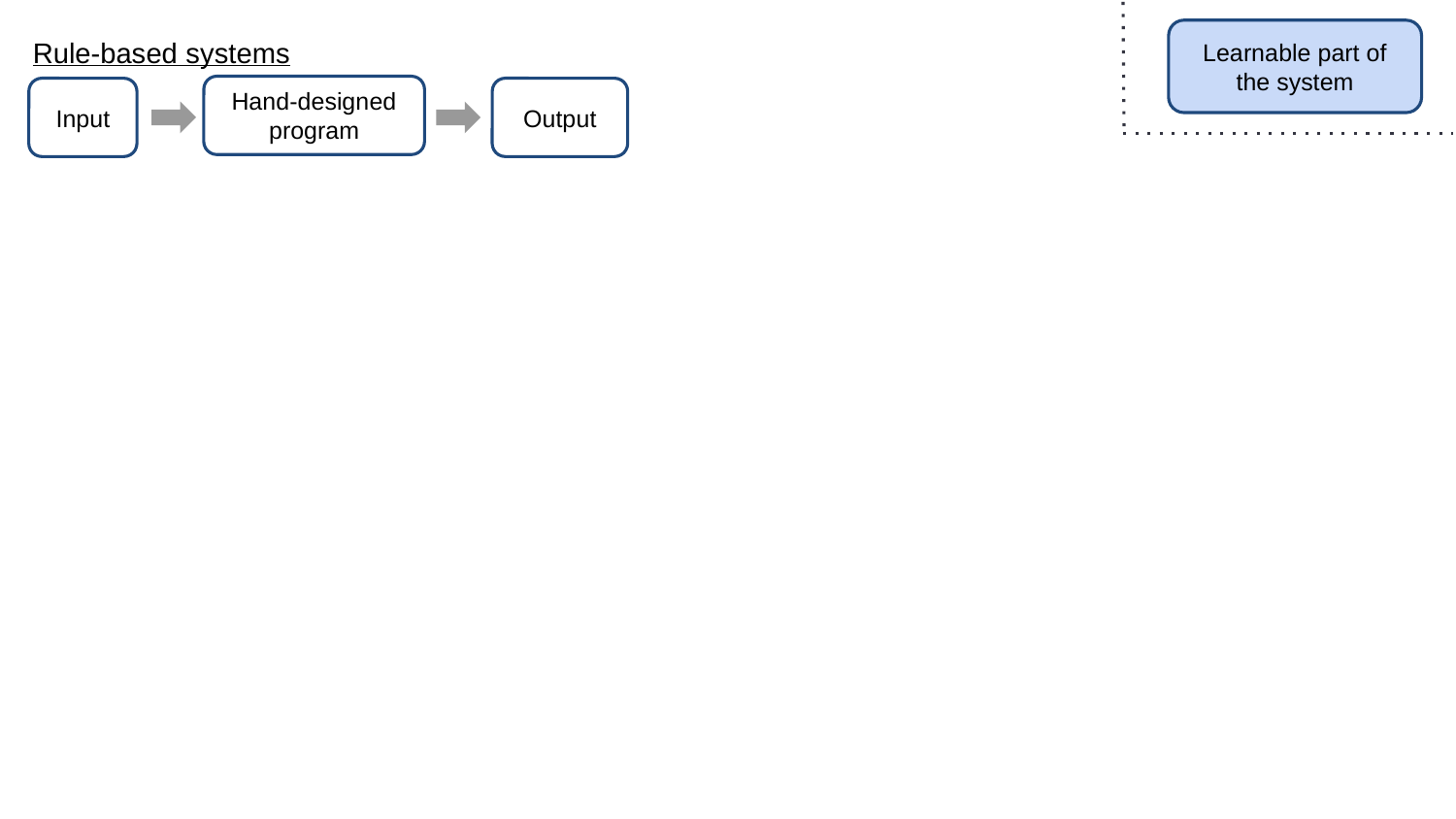

Rule-based systems
Learnable part of the system
Hand-designed program
Input
Output